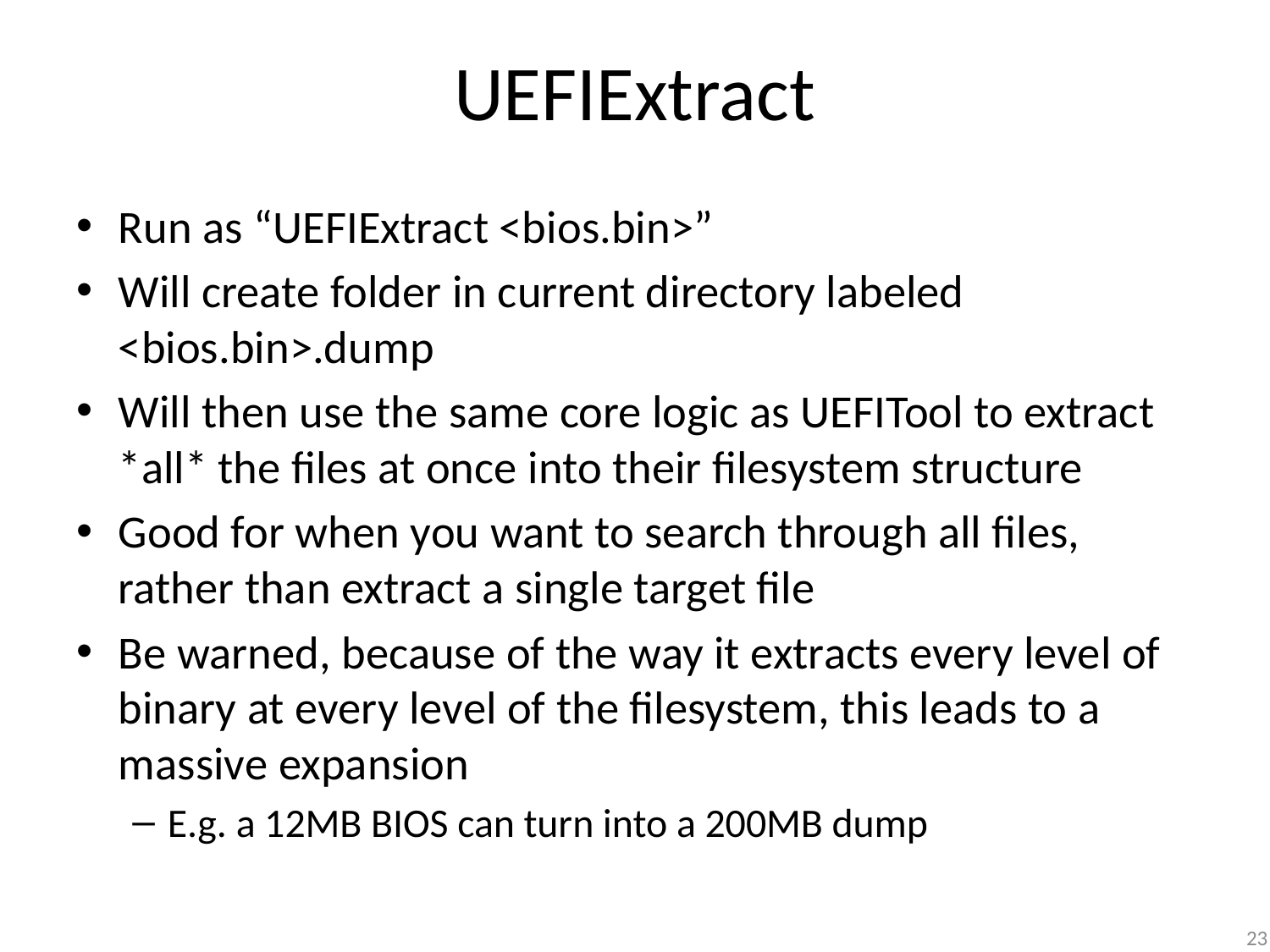

# UEFIExtract
Run as “UEFIExtract <bios.bin>”
Will create folder in current directory labeled <bios.bin>.dump
Will then use the same core logic as UEFITool to extract *all* the files at once into their filesystem structure
Good for when you want to search through all files, rather than extract a single target file
Be warned, because of the way it extracts every level of binary at every level of the filesystem, this leads to a massive expansion
E.g. a 12MB BIOS can turn into a 200MB dump
23